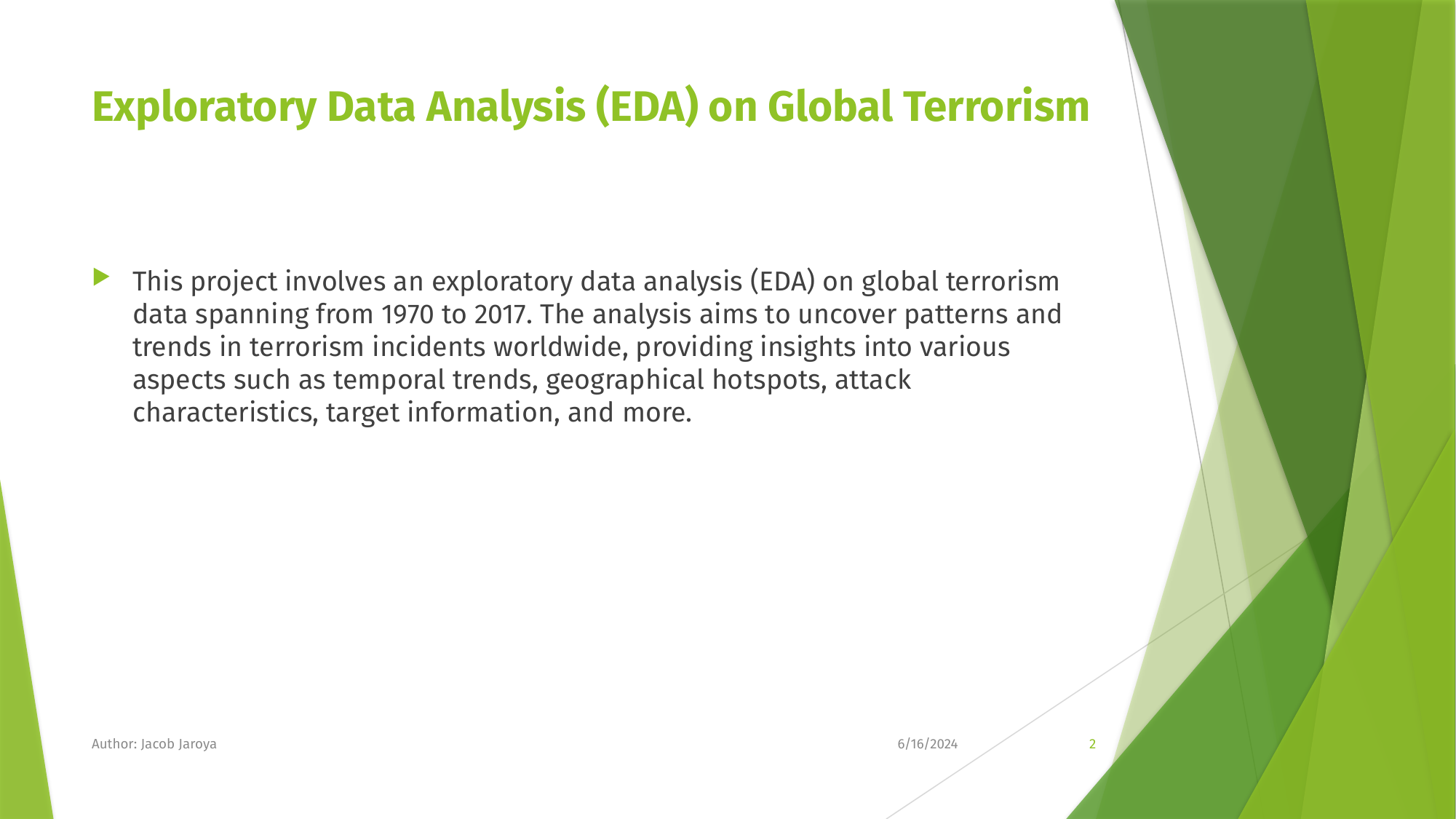

# Exploratory Data Analysis (EDA) on Global Terrorism
This project involves an exploratory data analysis (EDA) on global terrorism data spanning from 1970 to 2017. The analysis aims to uncover patterns and trends in terrorism incidents worldwide, providing insights into various aspects such as temporal trends, geographical hotspots, attack characteristics, target information, and more.

Author: Jacob Jaroya
6/16/2024
2